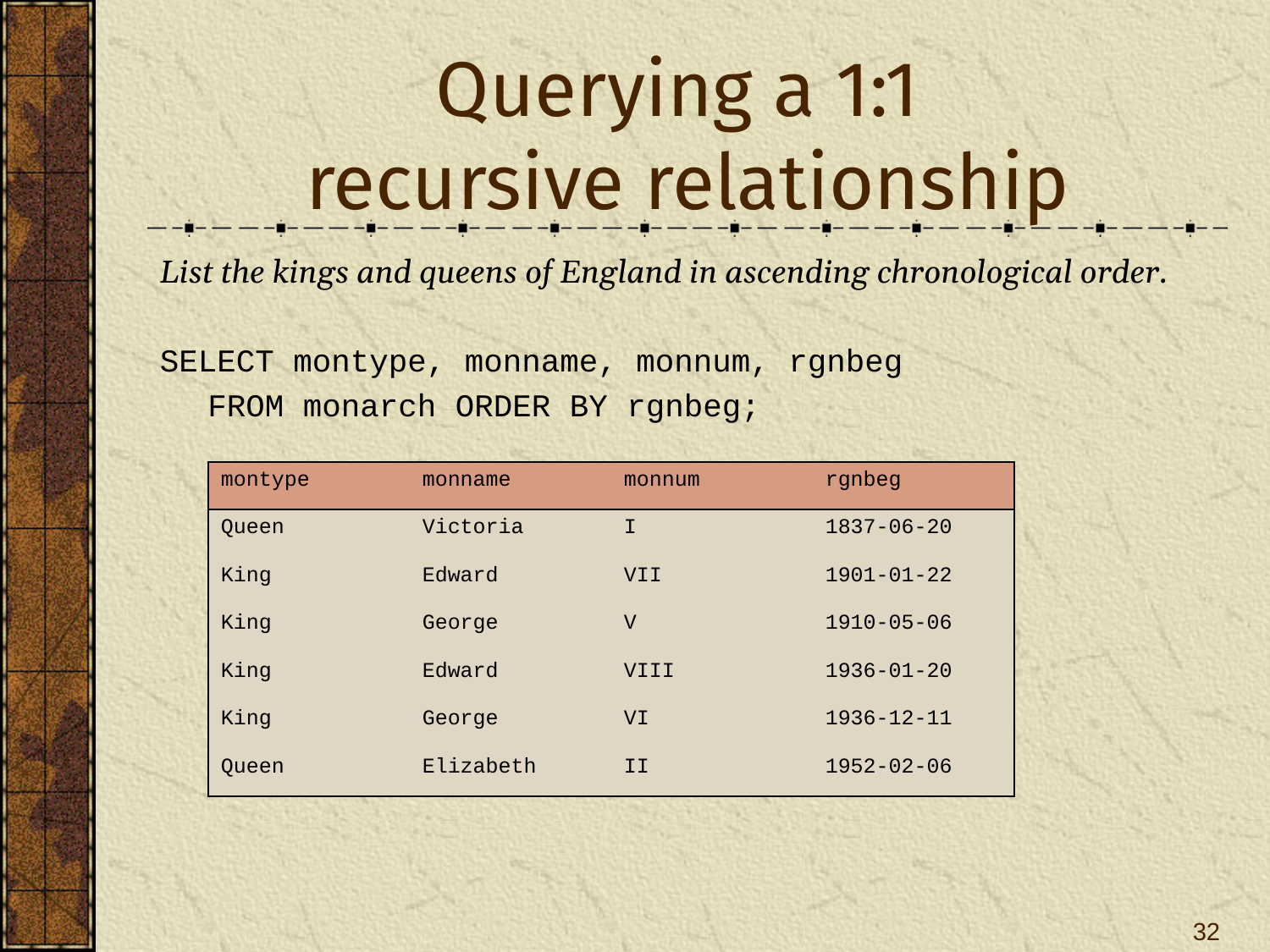

# Querying a 1:1 recursive relationship
List the kings and queens of England in ascending chronological order.

SELECT montype, monname, monnum, rgnbeg
	FROM monarch ORDER BY rgnbeg;
| montype | monname | monnum | rgnbeg |
| --- | --- | --- | --- |
| Queen | Victoria | I | 1837-06-20 |
| King | Edward | VII | 1901-01-22 |
| King | George | V | 1910-05-06 |
| King | Edward | VIII | 1936-01-20 |
| King | George | VI | 1936-12-11 |
| Queen | Elizabeth | II | 1952-02-06 |
32